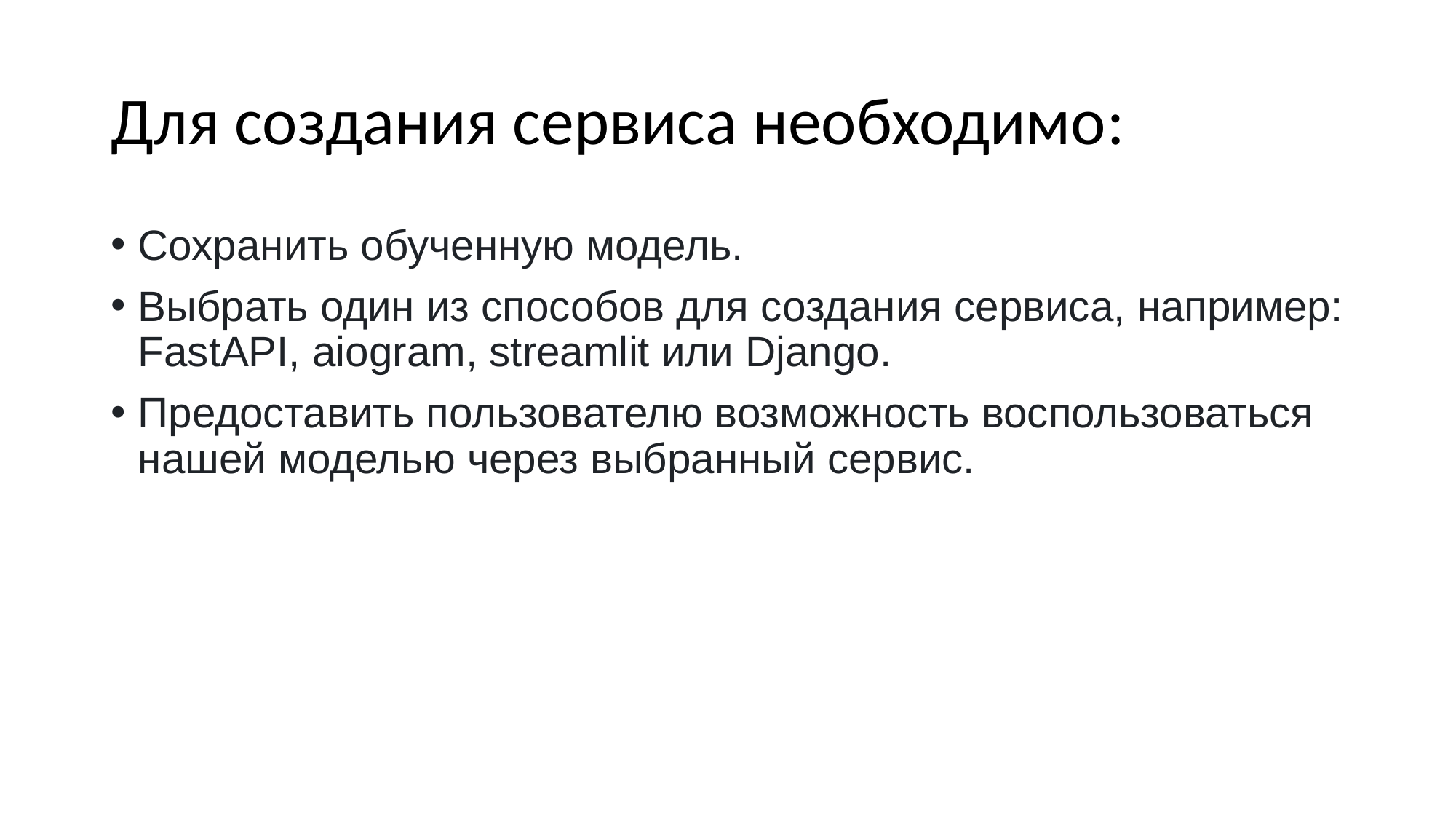

# Для создания сервиса необходимо:
Сохранить обученную модель.
Выбрать один из способов для создания сервиса, например: FastAPI, aiogram, streamlit или Django.
Предоставить пользователю возможность воспользоваться нашей моделью через выбранный сервис.